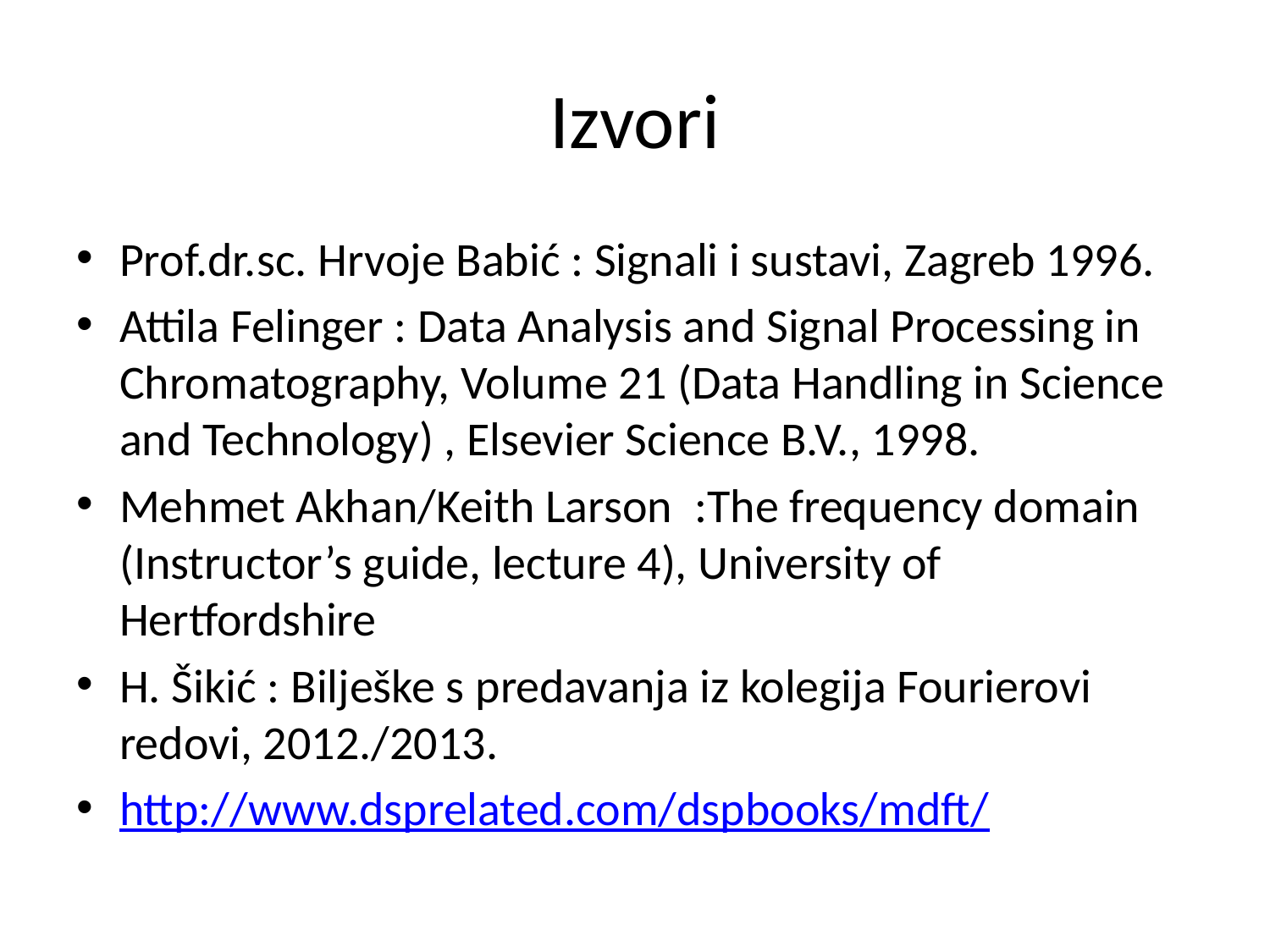

# Izvori
Prof.dr.sc. Hrvoje Babić : Signali i sustavi, Zagreb 1996.
Attila Felinger : Data Analysis and Signal Processing in Chromatography, Volume 21 (Data Handling in Science and Technology) , Elsevier Science B.V., 1998.
Mehmet Akhan/Keith Larson  :The frequency domain (Instructor’s guide, lecture 4), University of Hertfordshire
H. Šikić : Bilješke s predavanja iz kolegija Fourierovi redovi, 2012./2013.
http://www.dsprelated.com/dspbooks/mdft/